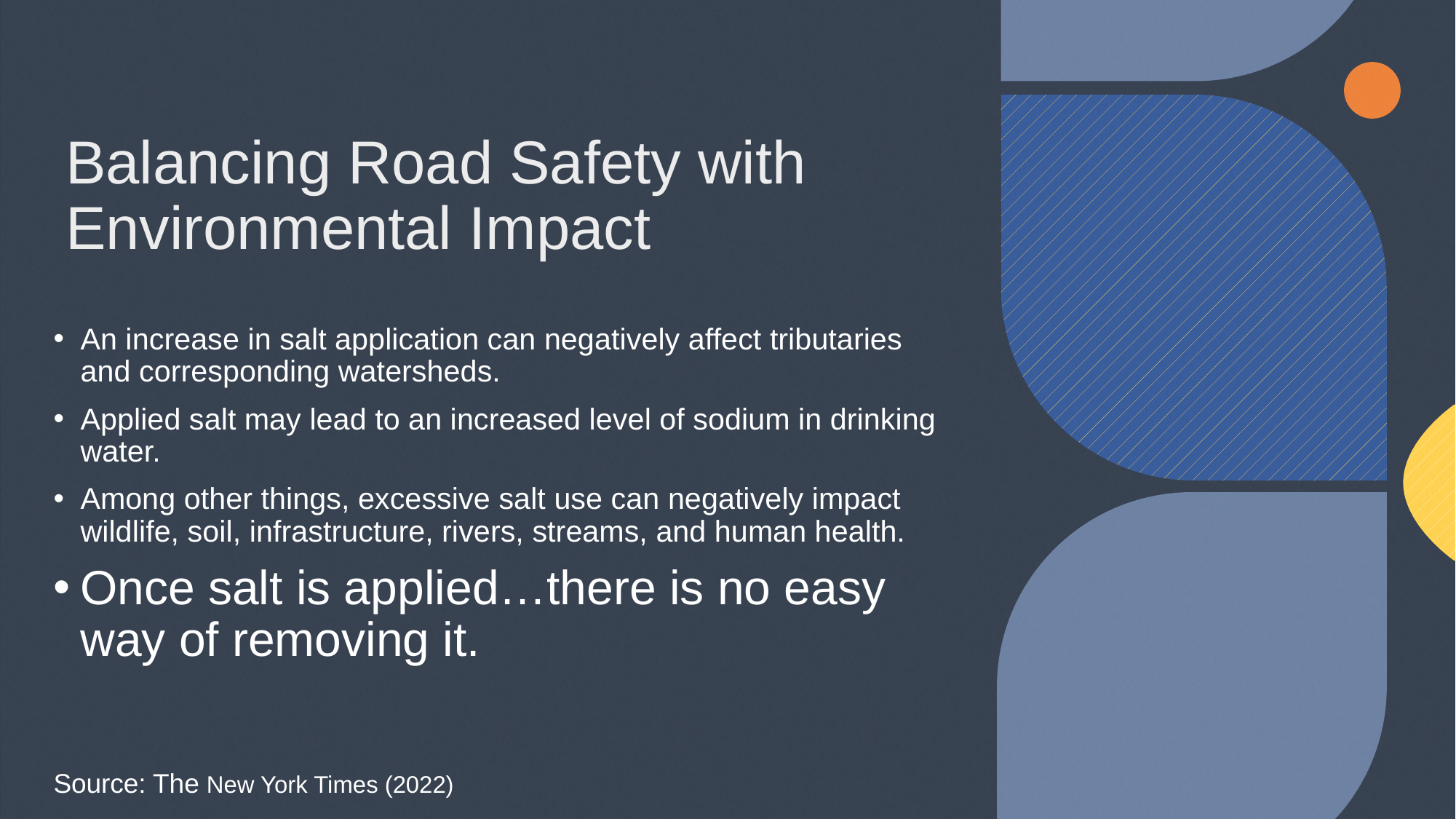

# Balancing Road Safety with Environmental Impact
An increase in salt application can negatively affect tributaries and corresponding watersheds.
Applied salt may lead to an increased level of sodium in drinking water.
Among other things, excessive salt use can negatively impact wildlife, soil, infrastructure, rivers, streams, and human health.
Once salt is applied…there is no easy way of removing it.

Source: The New York Times (2022)